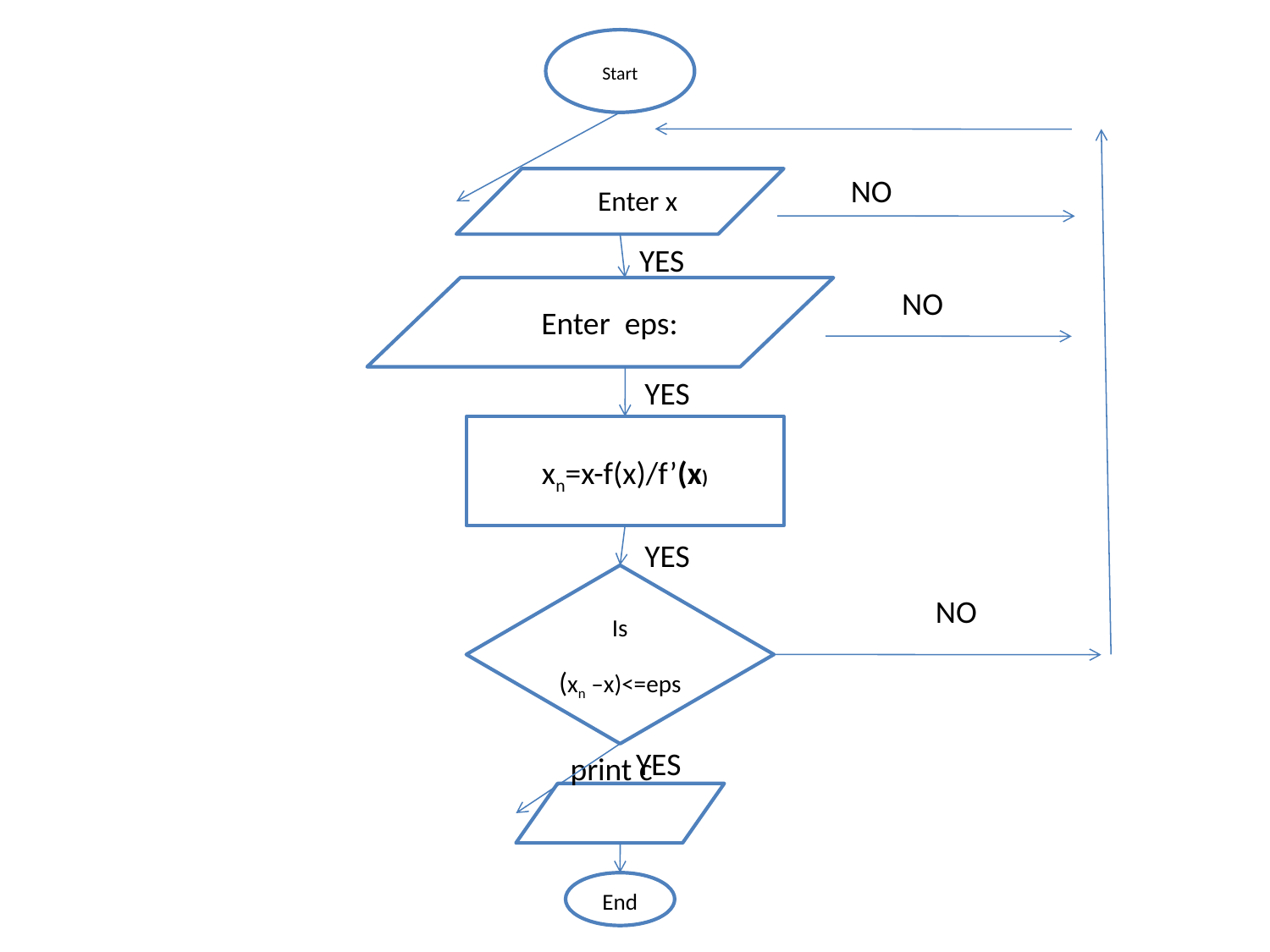

Start
NO

Enter x

YES

NO
Enter  eps:
YES
xn=x-f(x)/f’(x)
YES
Is
(xn –x)<=eps
NO
YES
      print c

End